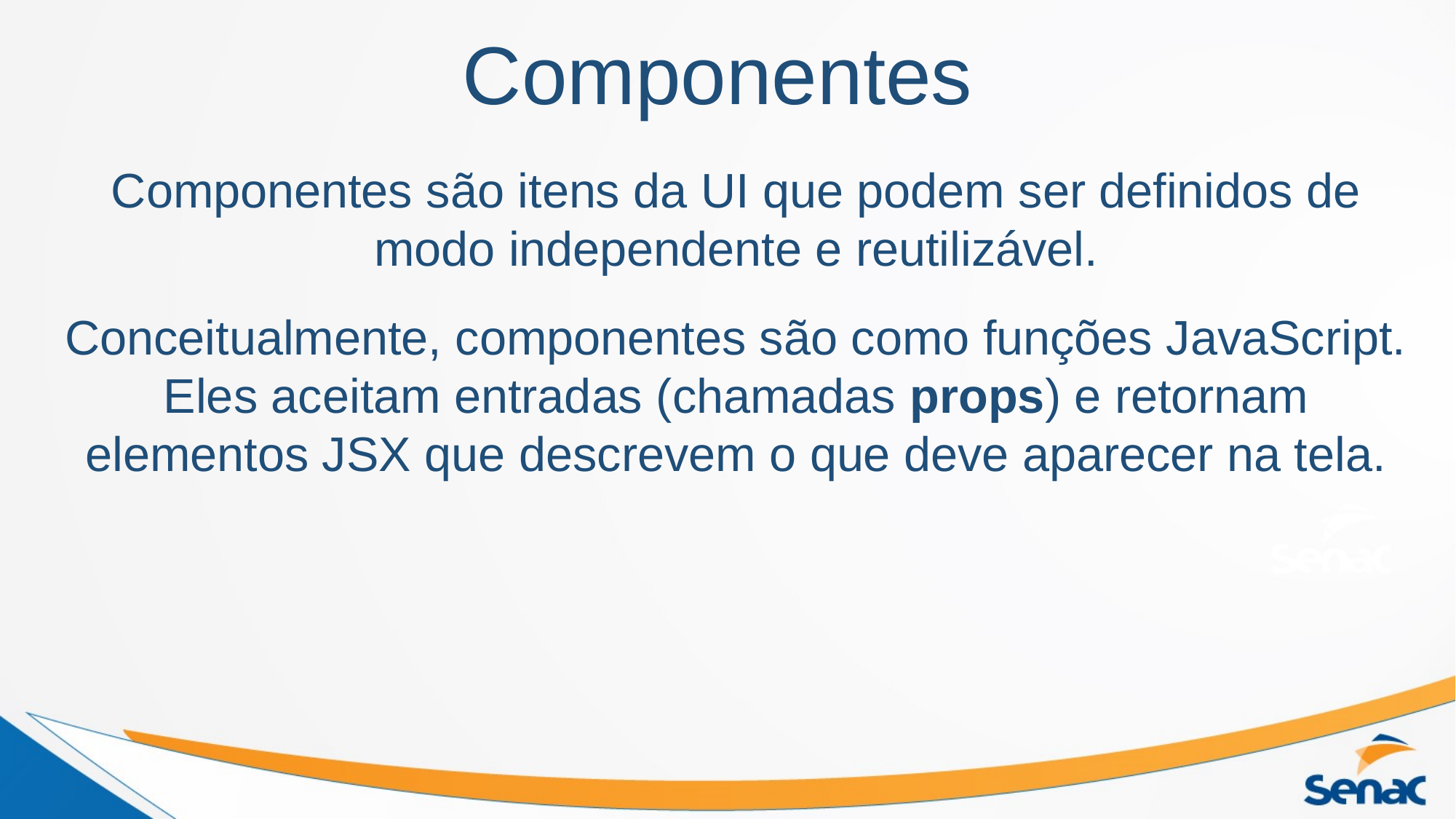

Componentes
Componentes são itens da UI que podem ser definidos de modo independente e reutilizável.
Conceitualmente, componentes são como funções JavaScript. Eles aceitam entradas (chamadas props) e retornam elementos JSX que descrevem o que deve aparecer na tela.